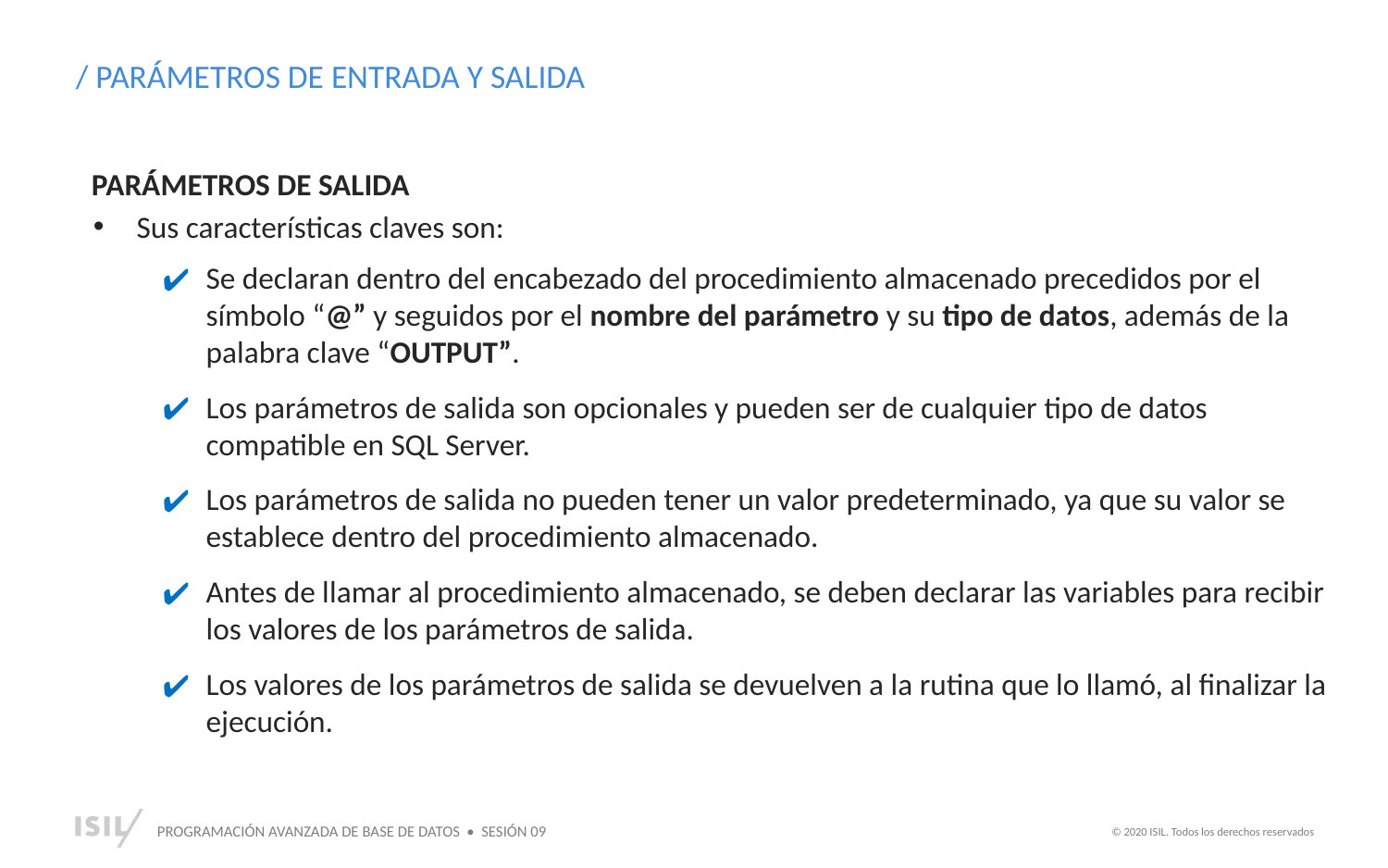

/ PARÁMETROS DE ENTRADA Y SALIDA
PARÁMETROS DE SALIDA
Sus características claves son:

Se declaran dentro del encabezado del procedimiento almacenado precedidos por el símbolo “@” y seguidos por el nombre del parámetro y su tipo de datos, además de la palabra clave “OUTPUT”.

Los parámetros de salida son opcionales y pueden ser de cualquier tipo de datos compatible en SQL Server.

Los parámetros de salida no pueden tener un valor predeterminado, ya que su valor se establece dentro del procedimiento almacenado.

Antes de llamar al procedimiento almacenado, se deben declarar las variables para recibir los valores de los parámetros de salida.

Los valores de los parámetros de salida se devuelven a la rutina que lo llamó, al finalizar la ejecución.